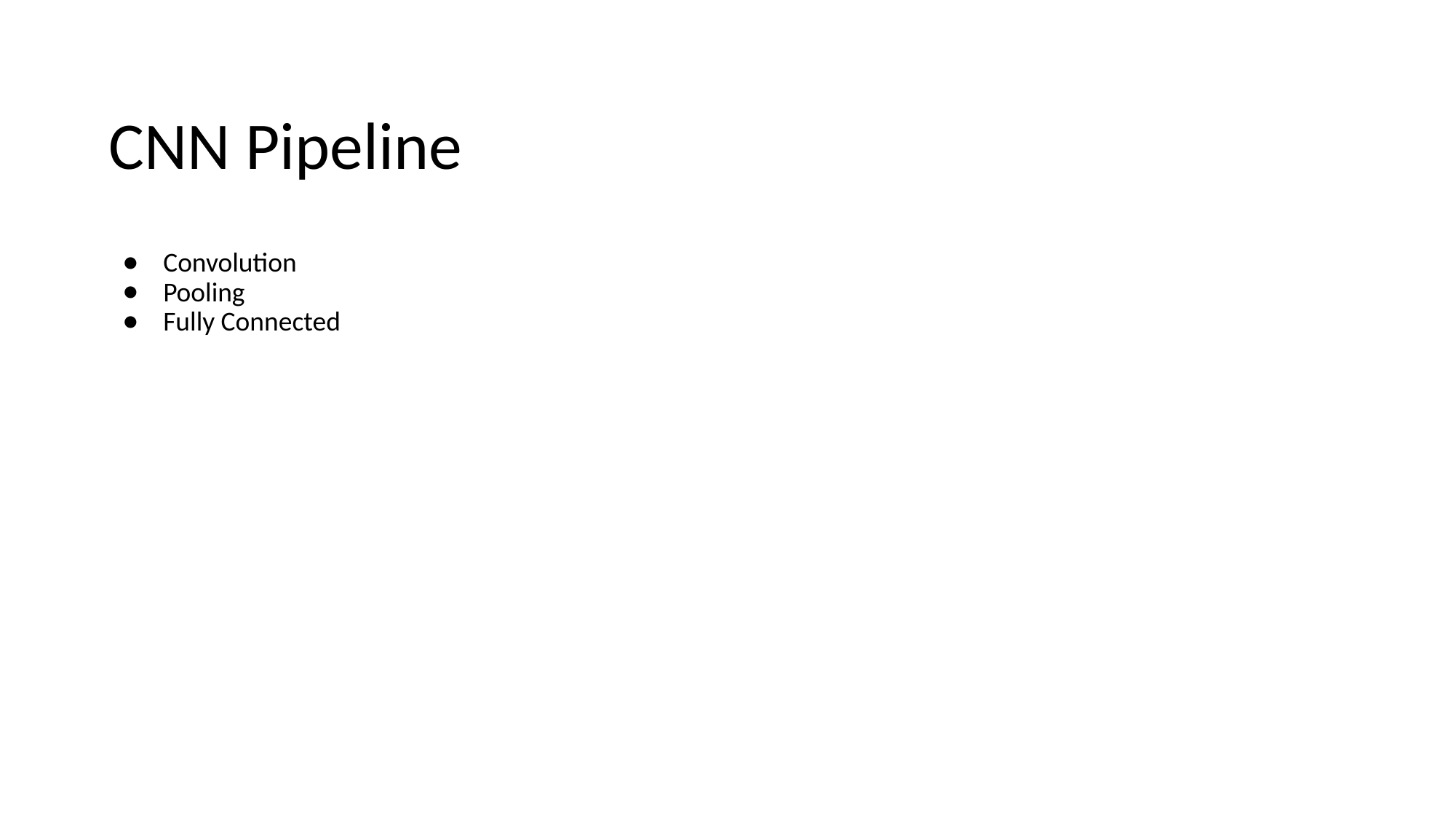

# CNN Pipeline
Convolution
Pooling
Fully Connected